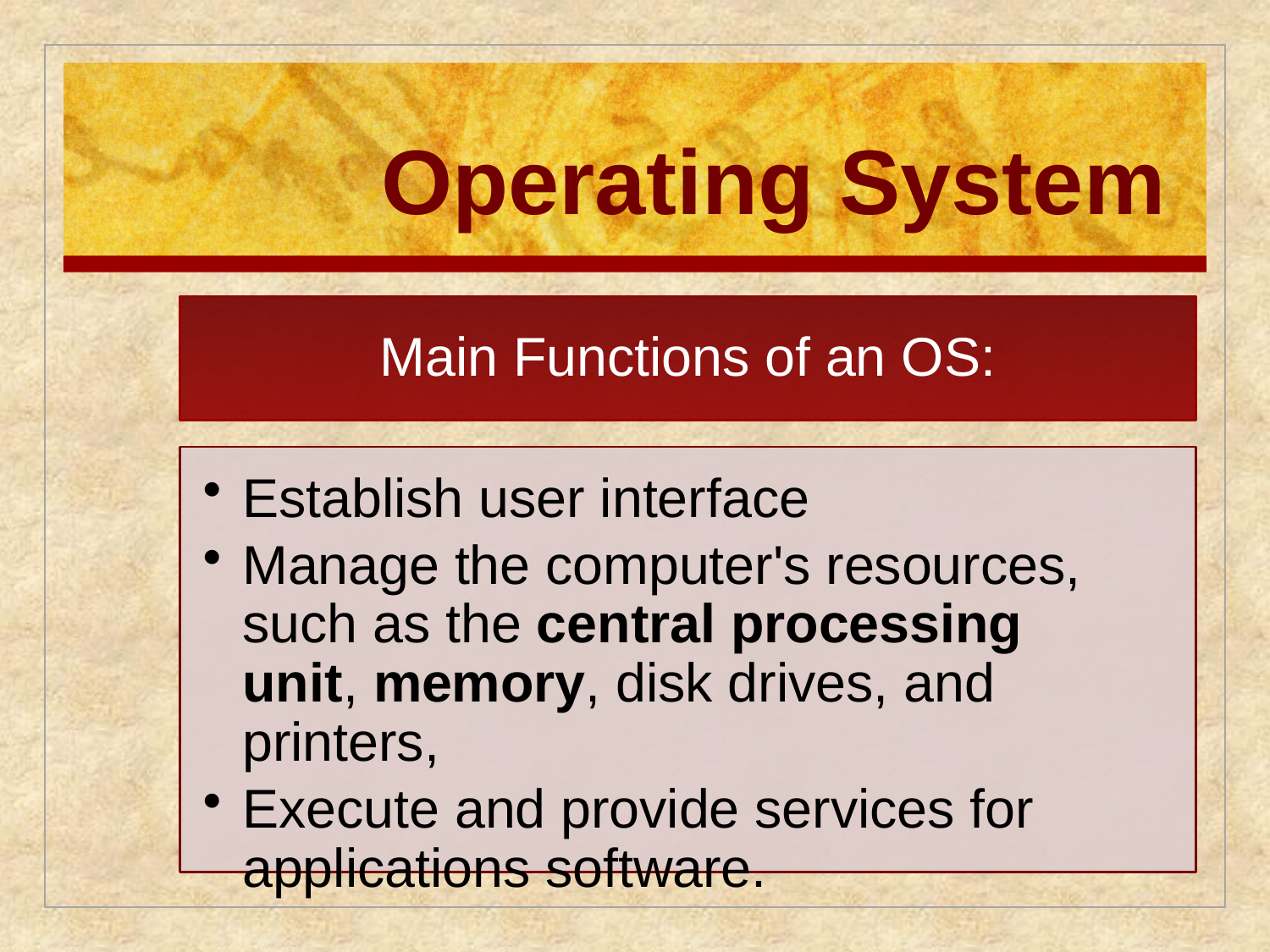

# Operating System
Main Functions of an OS:
Establish user interface
Manage the computer's resources, such as the central processing unit, memory, disk drives, and printers,
Execute and provide services for applications software.